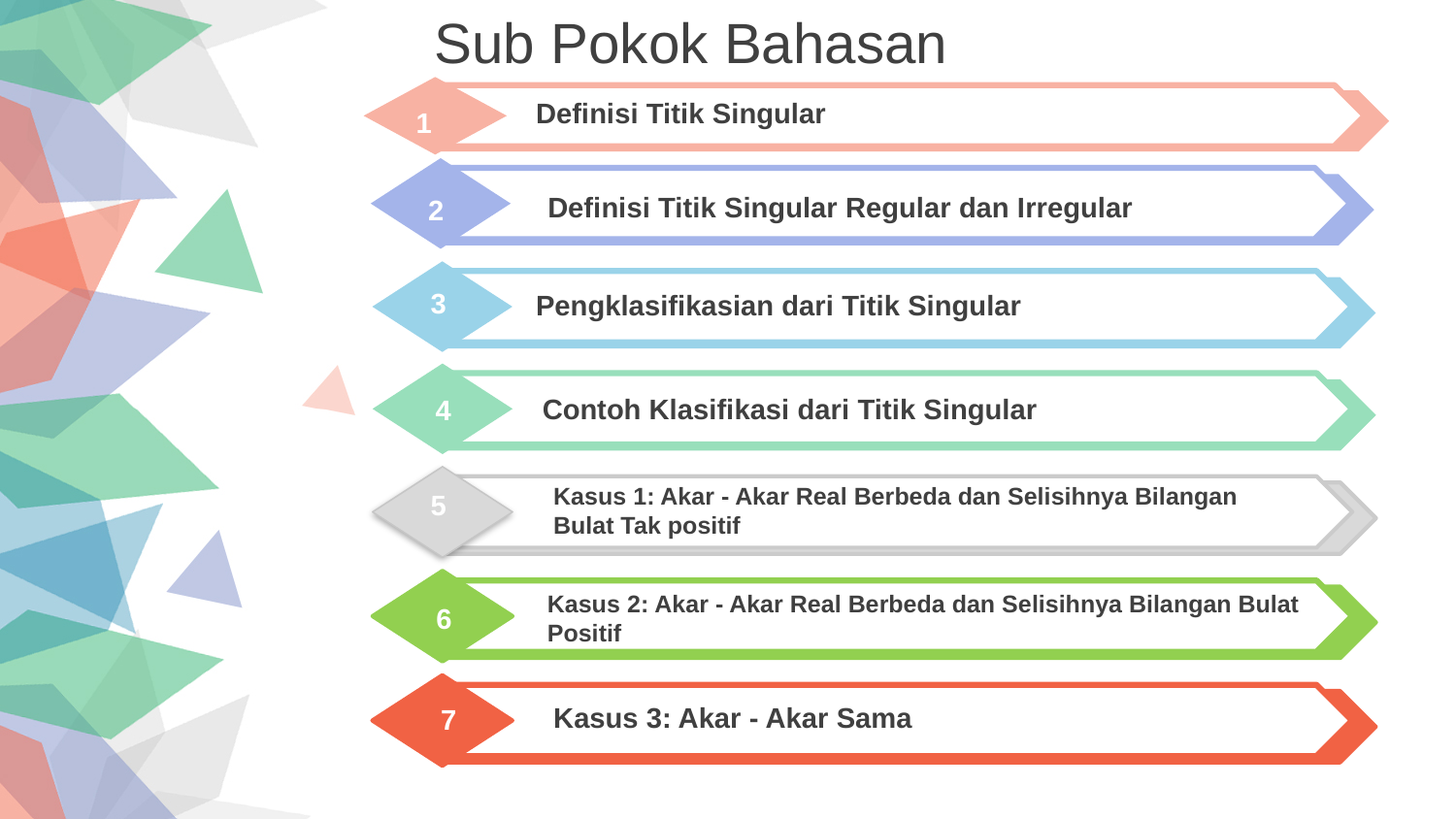

Sub Pokok Bahasan

Definisi Titik Singular
1

Definisi Titik Singular Regular dan Irregular
2

3
Pengklasifikasian dari Titik Singular

Contoh Klasifikasi dari Titik Singular
4

Kasus 1: Akar - Akar Real Berbeda dan Selisihnya Bilangan Bulat Tak positif
5

Kasus 2: Akar - Akar Real Berbeda dan Selisihnya Bilangan Bulat Positif
6

Kasus 3: Akar - Akar Sama
7